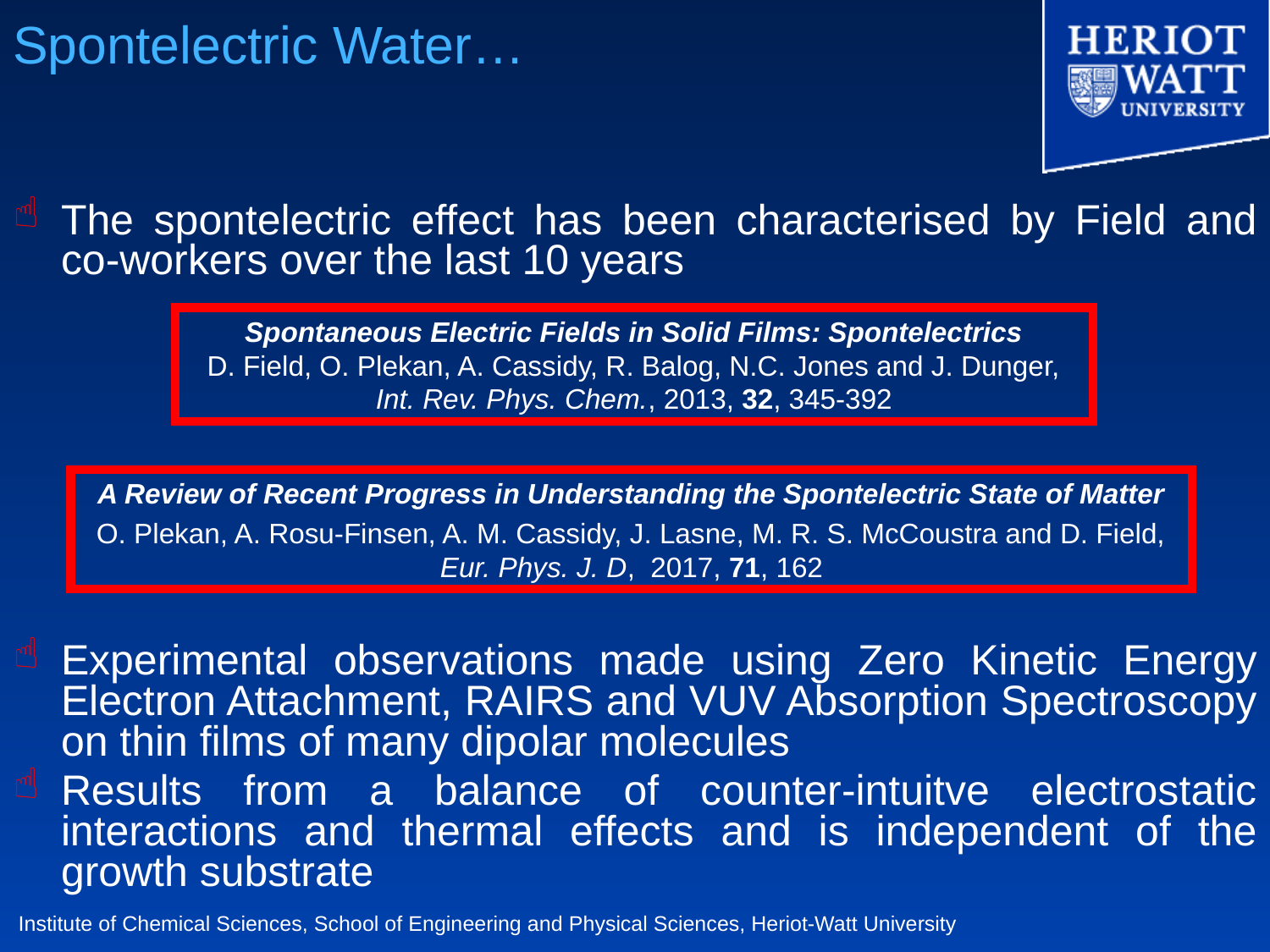

Spontelectric Water…
The spontelectric effect has been characterised by Field and co-workers over the last 10 years
Spontaneous Electric Fields in Solid Films: Spontelectrics
D. Field, O. Plekan, A. Cassidy, R. Balog, N.C. Jones and J. Dunger, Int. Rev. Phys. Chem., 2013, 32, 345-392
A Review of Recent Progress in Understanding the Spontelectric State of Matter
O. Plekan, A. Rosu-Finsen, A. M. Cassidy, J. Lasne, M. R. S. McCoustra and D. Field, Eur. Phys. J. D,  2017, 71, 162
Experimental observations made using Zero Kinetic Energy Electron Attachment, RAIRS and VUV Absorption Spectroscopy on thin films of many dipolar molecules
Results from a balance of counter-intuitve electrostatic interactions and thermal effects and is independent of the growth substrate